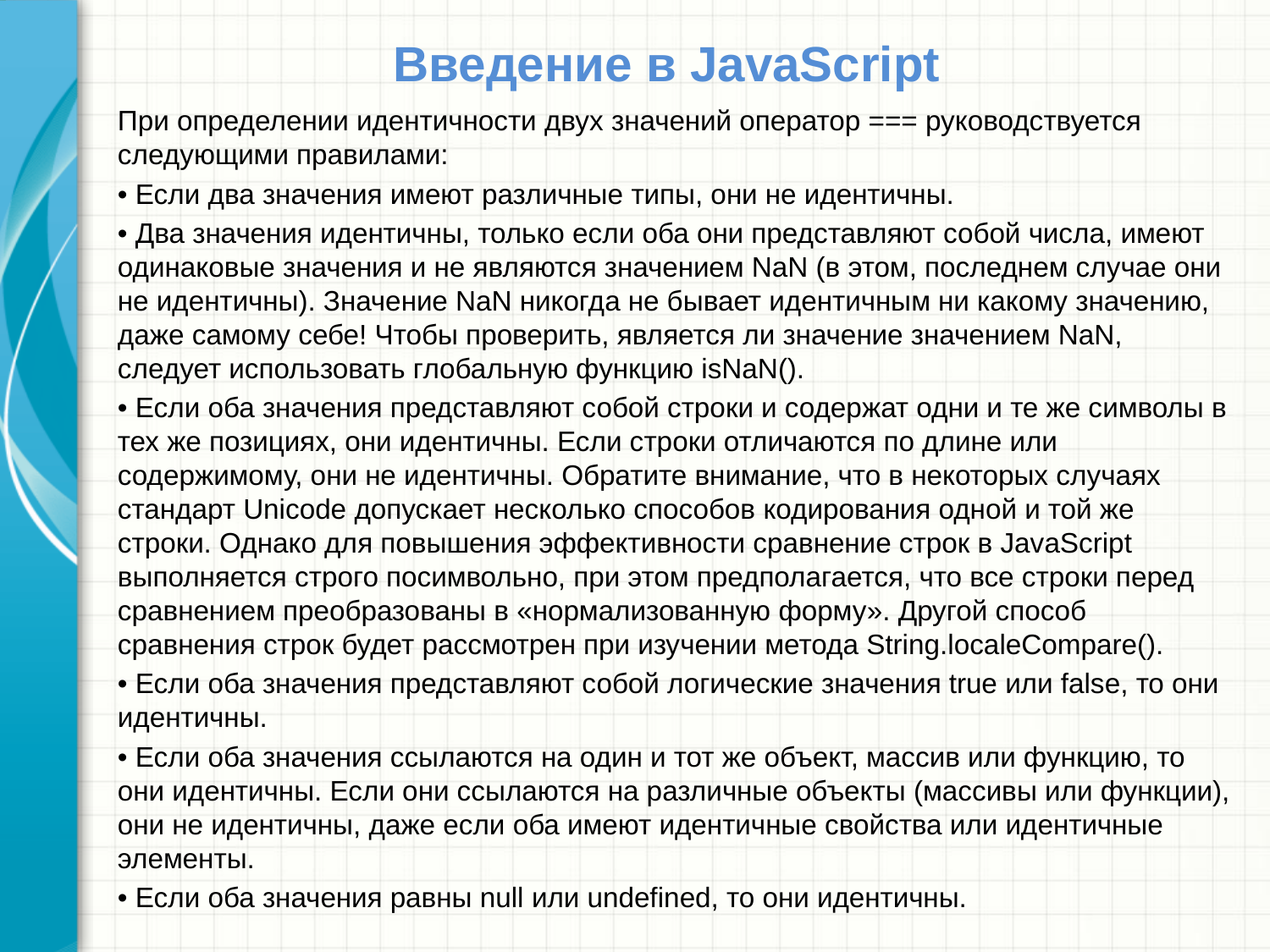

# Введение в JavaScript
При определении идентичности двух значений оператор === руководствуется следующими правилами:
• Если два значения имеют различные типы, они не идентичны.
• Два значения идентичны, только если оба они представляют собой числа, имеют одинаковые значения и не являются значением NaN (в этом, последнем случае они не идентичны). Значение NaN никогда не бывает идентичным ни какому значению, даже самому себе! Чтобы проверить, является ли значение значением NaN, следует использовать глобальную функцию isNaN().
• Если оба значения представляют собой строки и содержат одни и те же символы в тех же позициях, они идентичны. Если строки отличаются по длине или содержимому, они не идентичны. Обратите внимание, что в некоторых случаях стандарт Unicode допускает несколько способов кодирования одной и той же строки. Однако для повышения эффективности сравнение строк в JavaScript выполняется строго посимвольно, при этом предполагается, что все строки перед сравнением преобразованы в «нормализованную форму». Другой способ сравнения строк будет рассмотрен при изучении метода String.localeCompare().
• Если оба значения представляют собой логические значения true или false, то они идентичны.
• Если оба значения ссылаются на один и тот же объект, массив или функцию, то они идентичны. Если они ссылаются на различные объекты (массивы или функции), они не идентичны, даже если оба имеют идентичные свойства или идентичные элементы.
• Если оба значения равны null или undefined, то они идентичны.